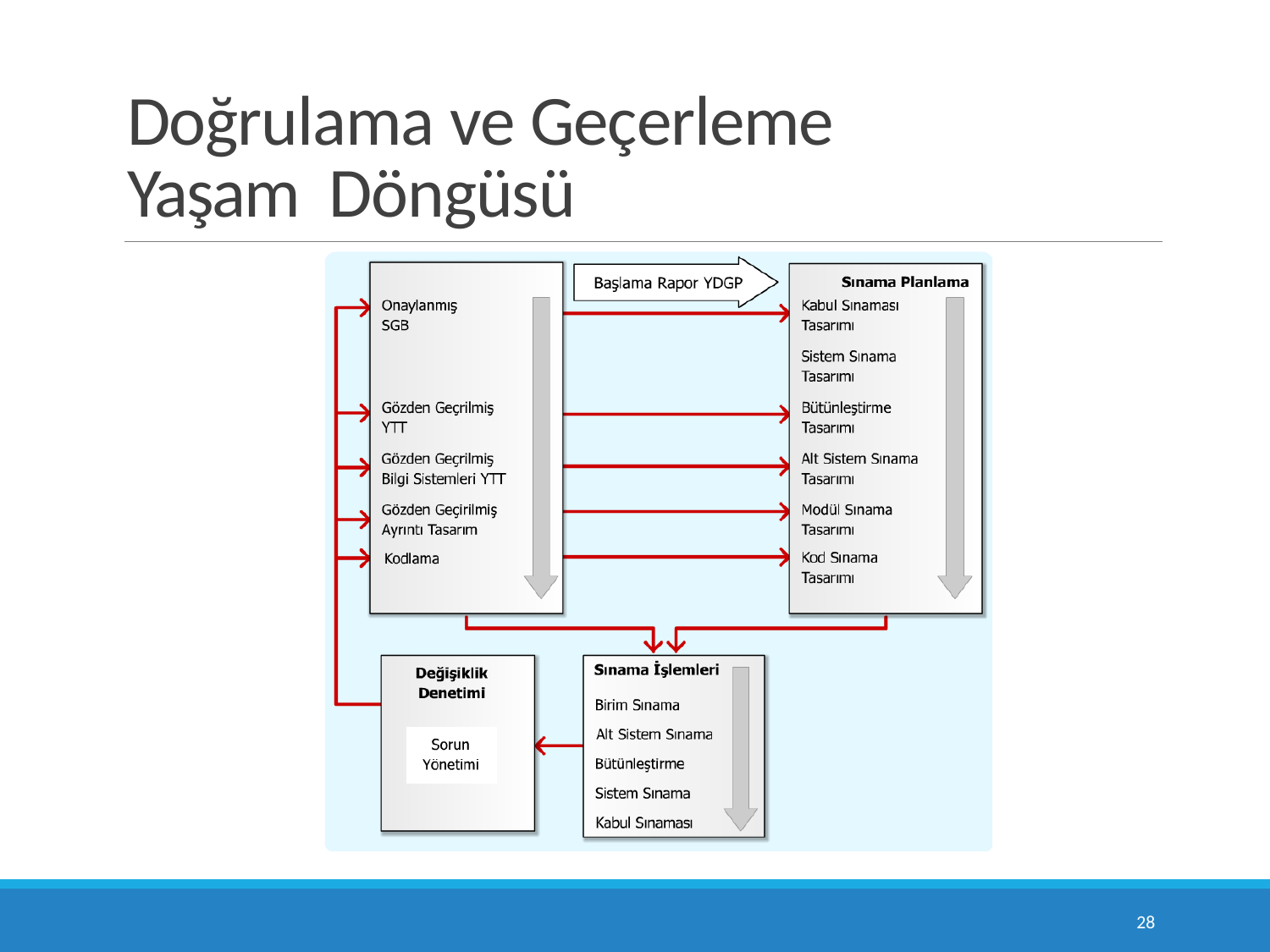

# Doğrulama ve Geçerleme Yaşam  Döngüsü

28